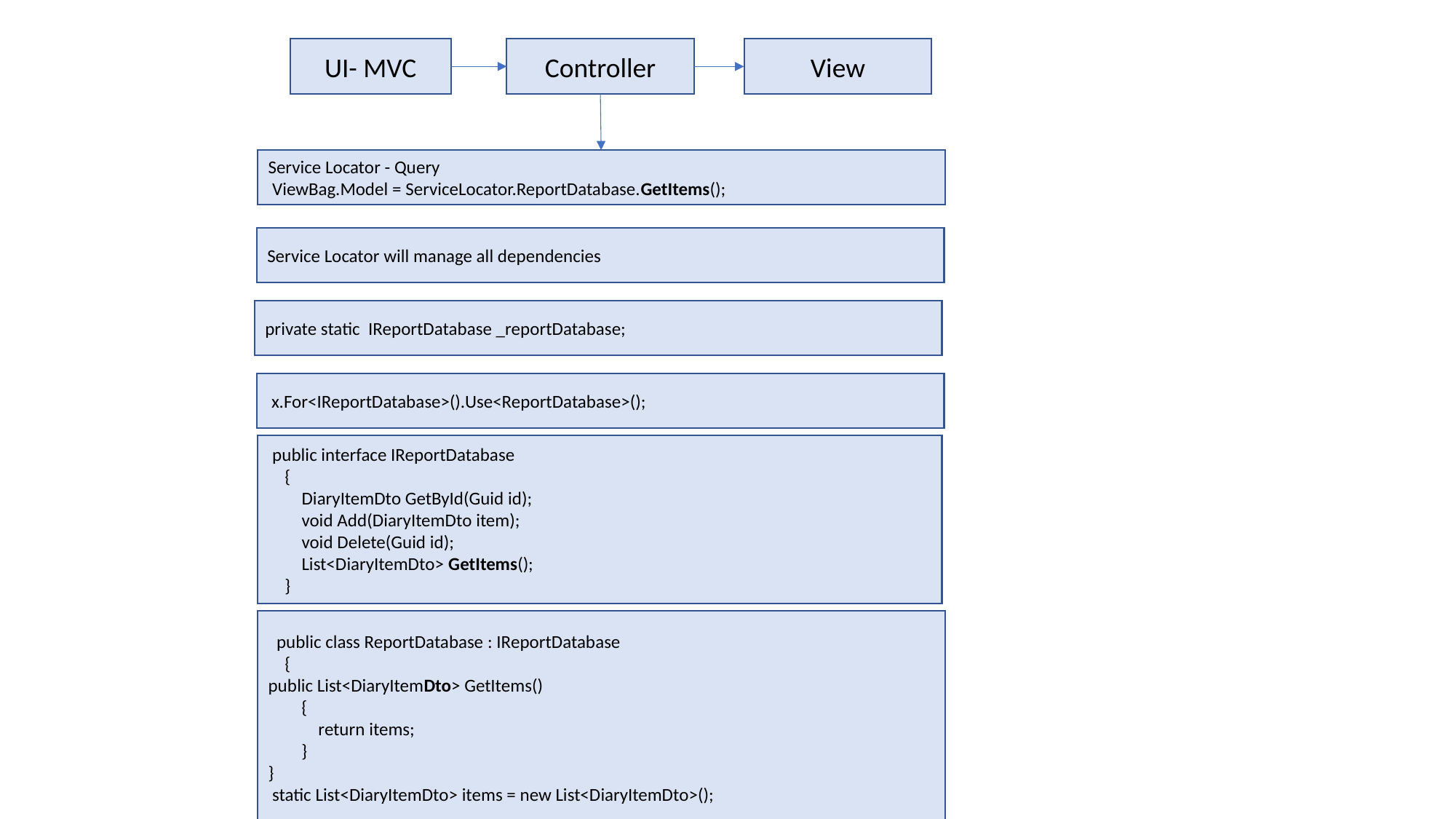

UI- MVC
Controller
View
Service Locator - Query
 ViewBag.Model = ServiceLocator.ReportDatabase.GetItems();
Service Locator will manage all dependencies
private static  IReportDatabase _reportDatabase;
 x.For<IReportDatabase>().Use<ReportDatabase>();
 public interface IReportDatabase
    {
        DiaryItemDto GetById(Guid id);
        void Add(DiaryItemDto item);
        void Delete(Guid id);
        List<DiaryItemDto> GetItems();
    }
  public class ReportDatabase : IReportDatabase
    {
public List<DiaryItemDto> GetItems()
        {
            return items;
        }
}
 static List<DiaryItemDto> items = new List<DiaryItemDto>();